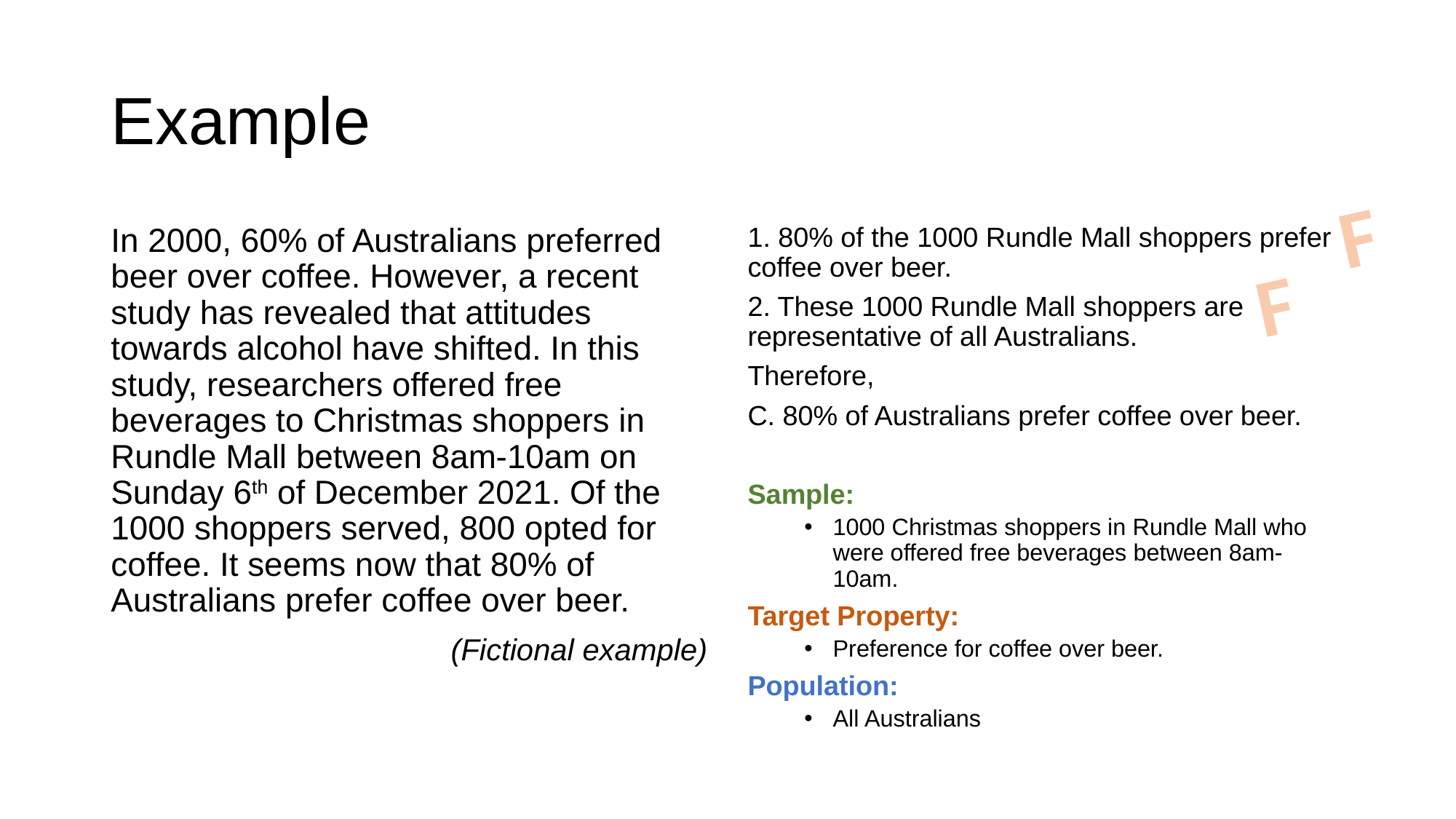

# Example
F
In 2000, 60% of Australians preferred beer over coffee. However, a recent study has revealed that attitudes towards alcohol have shifted. In this study, researchers offered free beverages to Christmas shoppers in Rundle Mall between 8am-10am on Sunday 6th of December 2021. Of the 1000 shoppers served, 800 opted for coffee. It seems now that 80% of Australians prefer coffee over beer.
(Fictional example)
1. 80% of the 1000 Rundle Mall shoppers prefer coffee over beer.
2. These 1000 Rundle Mall shoppers are representative of all Australians.
Therefore,
C. 80% of Australians prefer coffee over beer.

Sample:
1000 Christmas shoppers in Rundle Mall who were offered free beverages between 8am-10am.
Target Property:
Preference for coffee over beer.
Population:
All Australians

F